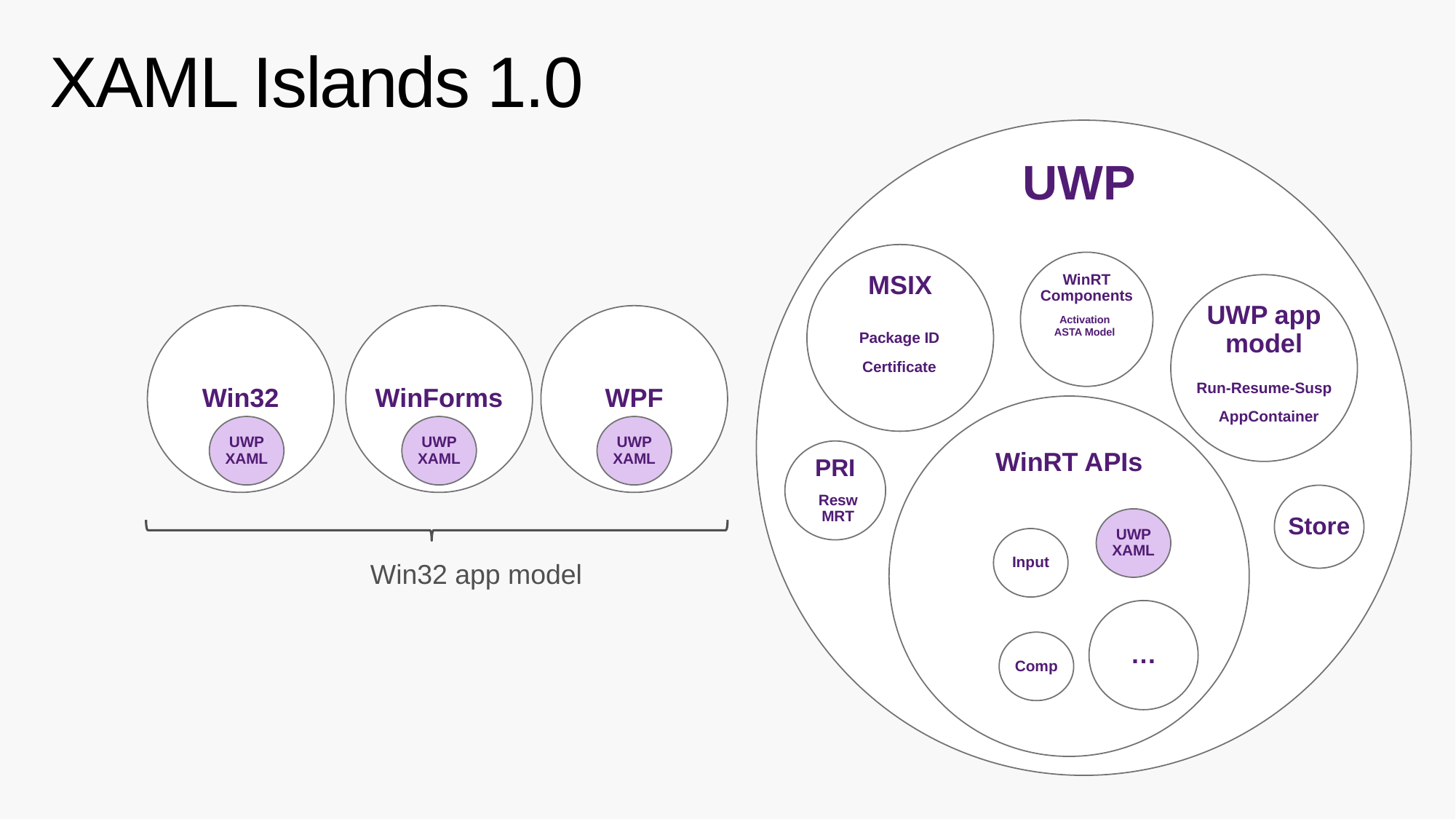

# XAML Islands 1.0

UWP

MSIX
WinRT Components
UWP app model
Win32
UWP
XAML
WinForms
UWP
XAML
WPF
UWP
XAML
Activation
ASTA Model
Package ID
Certificate
Run-Resume-Susp
WinRT APIs
AppContainer
PRI

Store
Resw
MRT
UWP
XAML
Input
Win32 app model
…
Comp